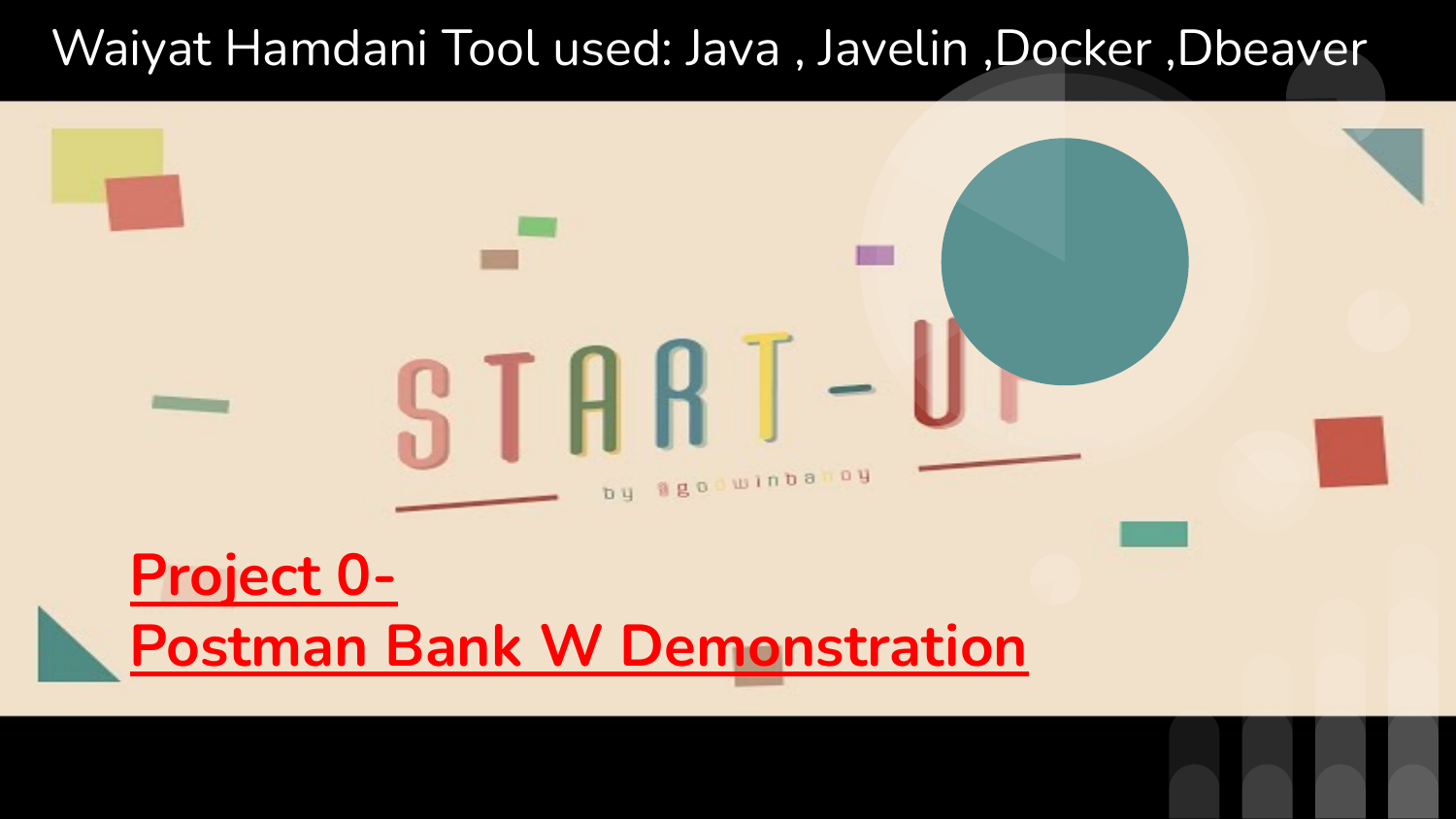

Waiyat Hamdani Tool used: Java , Javelin ,Docker ,Dbeaver
Project 0-
Postman Bank W Demonstration